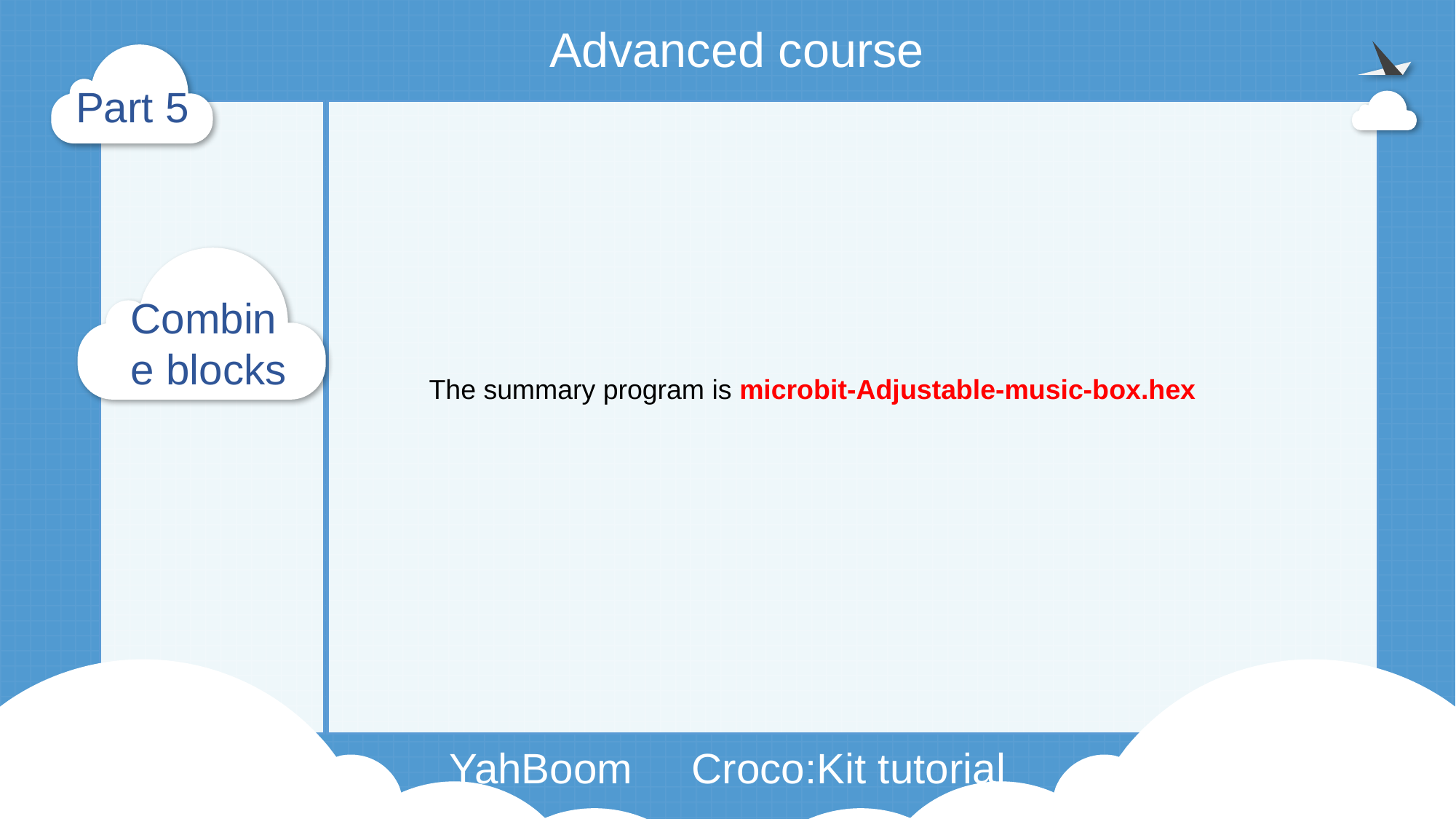

Advanced course
Part 5

Combine blocks
The summary program is microbit-Adjustable-music-box.hex
YahBoom     Croco:Kit tutorial